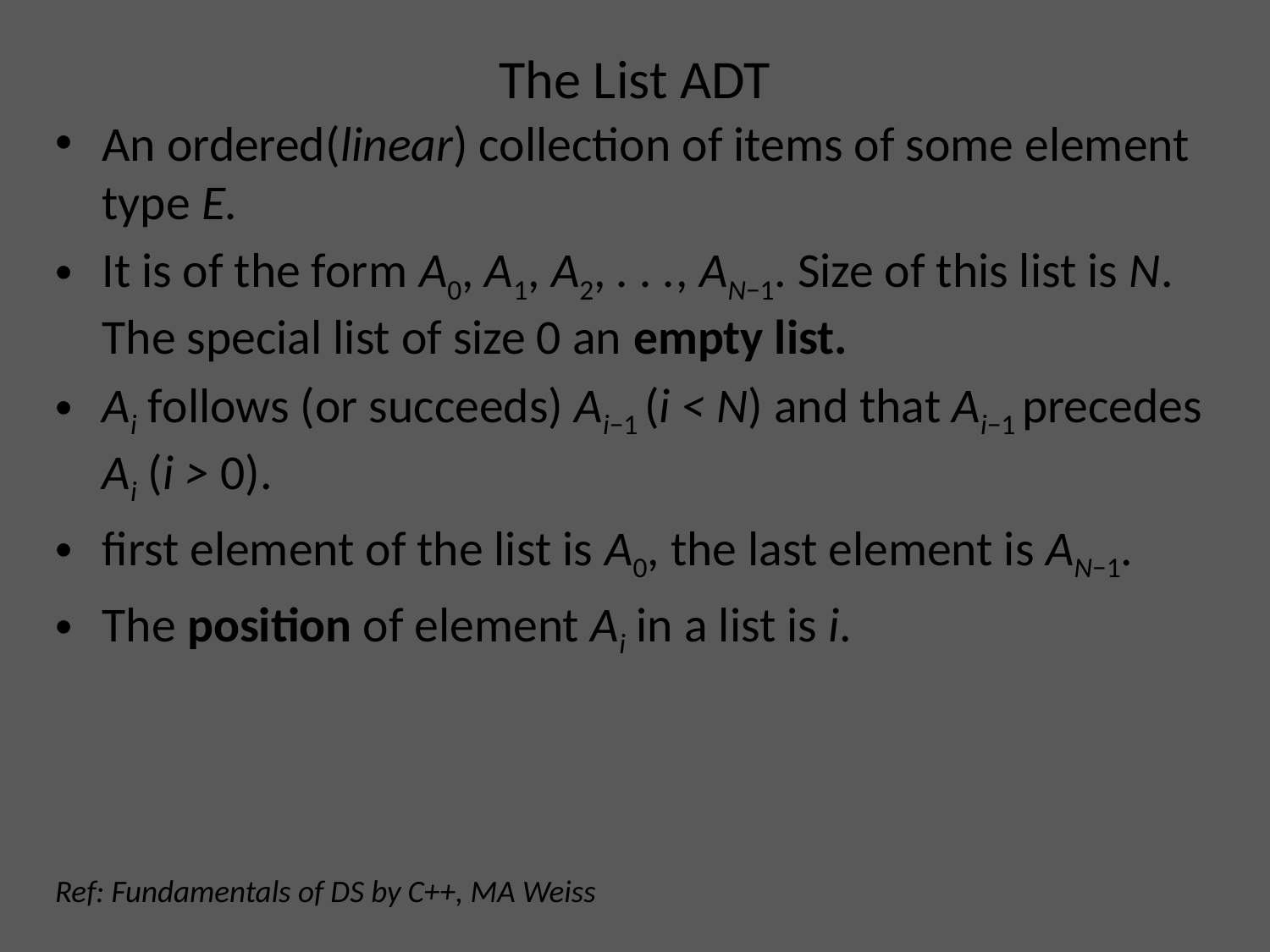

# The List ADT
An ordered(linear) collection of items of some element type E.
It is of the form A0, A1, A2, . . ., AN−1. Size of this list is N. The special list of size 0 an empty list.
Ai follows (or succeeds) Ai−1 (i < N) and that Ai−1 precedes Ai (i > 0).
first element of the list is A0, the last element is AN−1.
The position of element Ai in a list is i.

Ref: Fundamentals of DS by C++, MA Weiss